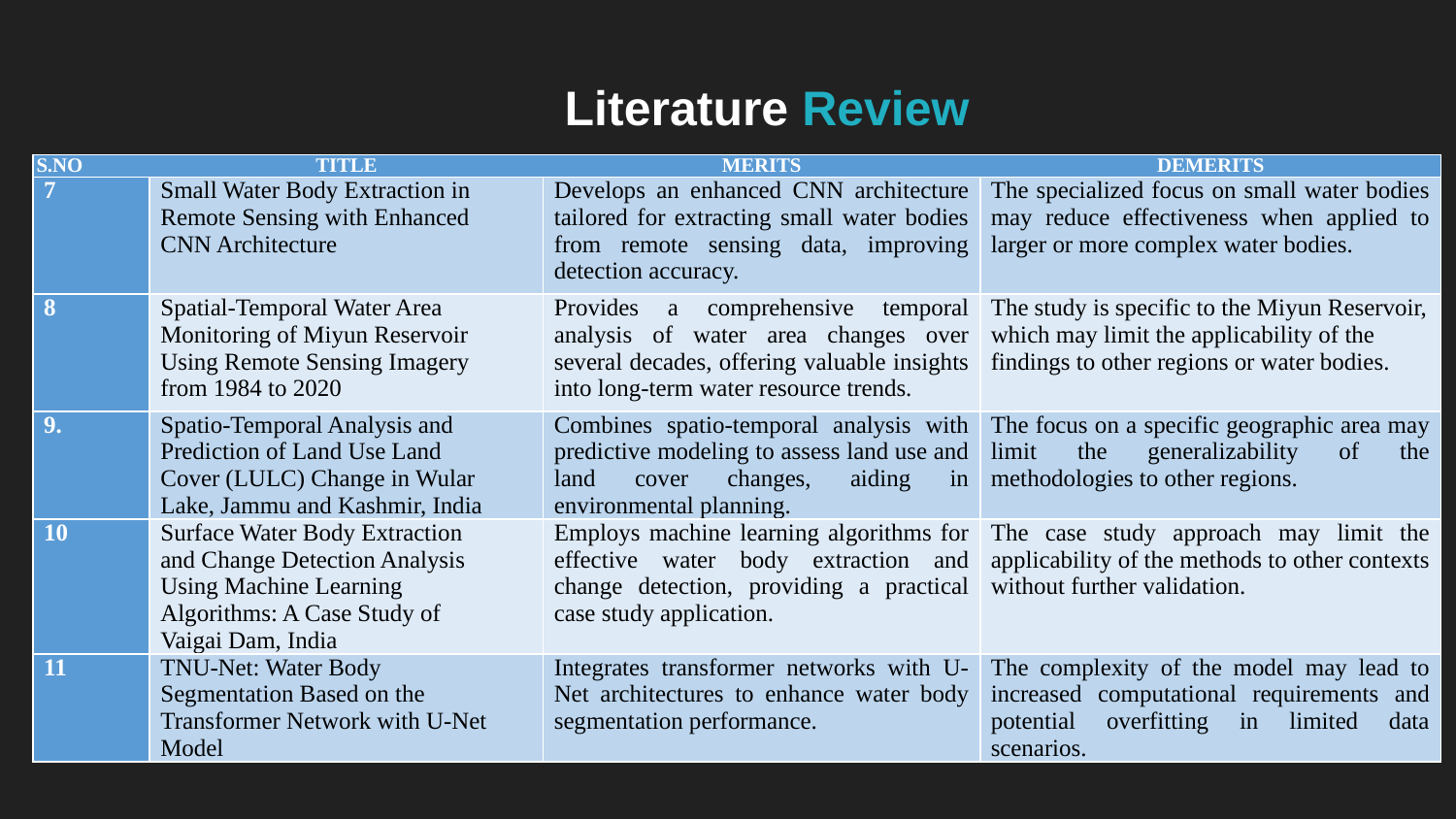

# Literature Review
| S.NO | TITLE | MERITS | DEMERITS |
| --- | --- | --- | --- |
| 7 | Small Water Body Extraction in Remote Sensing with Enhanced CNN Architecture | Develops an enhanced CNN architecture tailored for extracting small water bodies from remote sensing data, improving detection accuracy. | The specialized focus on small water bodies may reduce effectiveness when applied to larger or more complex water bodies. |
| 8 | Spatial-Temporal Water Area Monitoring of Miyun Reservoir Using Remote Sensing Imagery from 1984 to 2020 | Provides a comprehensive temporal analysis of water area changes over several decades, offering valuable insights into long-term water resource trends. | The study is specific to the Miyun Reservoir, which may limit the applicability of the findings to other regions or water bodies. |
| 9. | Spatio-Temporal Analysis and Prediction of Land Use Land Cover (LULC) Change in Wular Lake, Jammu and Kashmir, India | Combines spatio-temporal analysis with predictive modeling to assess land use and land cover changes, aiding in environmental planning. | The focus on a specific geographic area may limit the generalizability of the methodologies to other regions. |
| 10 | Surface Water Body Extraction and Change Detection Analysis Using Machine Learning Algorithms: A Case Study of Vaigai Dam, India | Employs machine learning algorithms for effective water body extraction and change detection, providing a practical case study application. | The case study approach may limit the applicability of the methods to other contexts without further validation. |
| 11 | TNU-Net: Water Body Segmentation Based on the Transformer Network with U-Net Model | Integrates transformer networks with U-Net architectures to enhance water body segmentation performance. | The complexity of the model may lead to increased computational requirements and potential overfitting in limited data scenarios. |